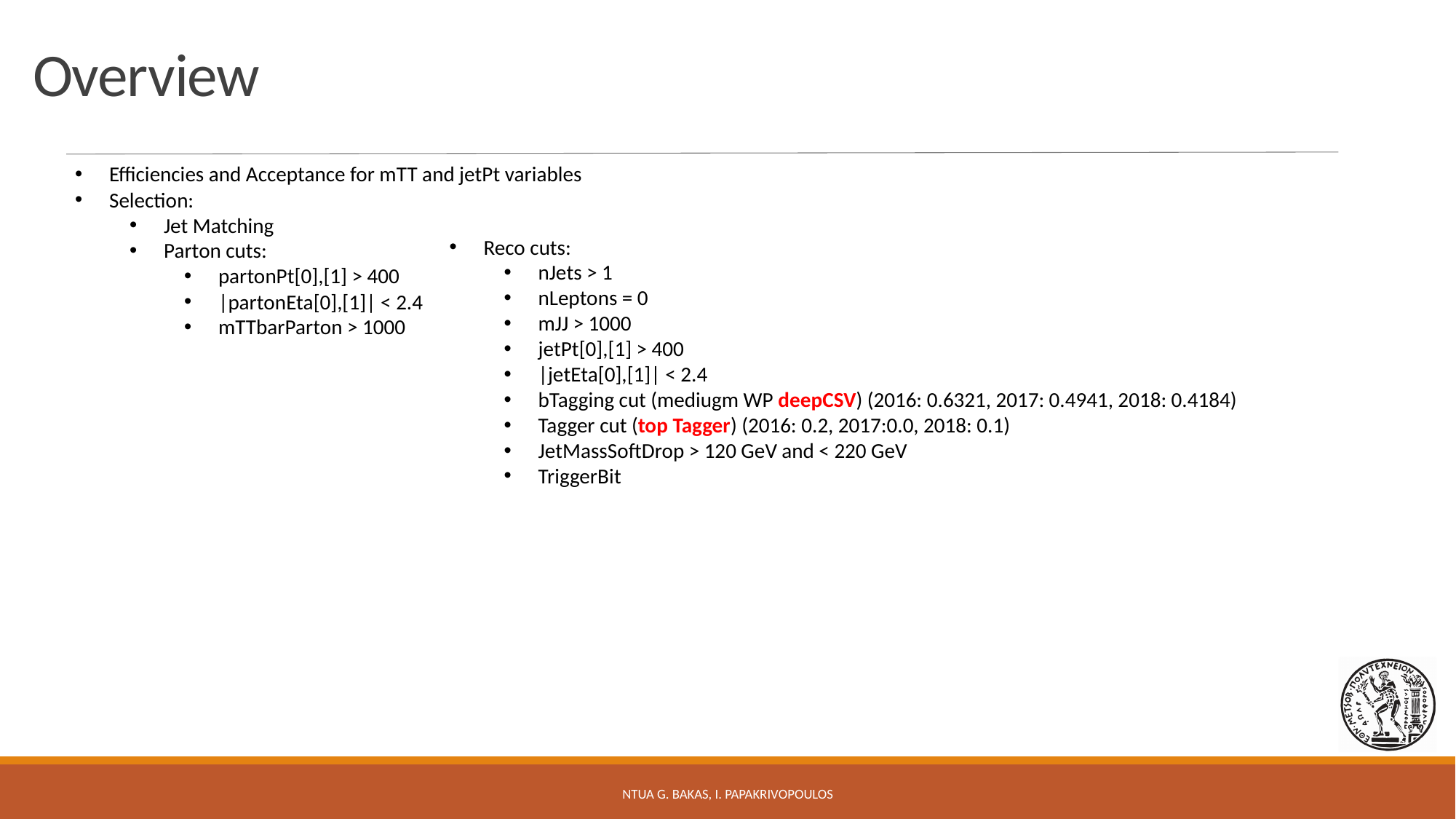

Overview
Efficiencies and Acceptance for mTT and jetPt variables
Selection:
Jet Matching
Parton cuts:
partonPt[0],[1] > 400
|partonEta[0],[1]| < 2.4
mTTbarParton > 1000

Reco cuts:
nJets > 1
nLeptons = 0
mJJ > 1000
jetPt[0],[1] > 400
|jetEta[0],[1]| < 2.4
bTagging cut (mediugm WP deepCSV) (2016: 0.6321, 2017: 0.4941, 2018: 0.4184)
Tagger cut (top Tagger) (2016: 0.2, 2017:0.0, 2018: 0.1)
JetMassSoftDrop > 120 GeV and < 220 GeV
TriggerBit

NTUA G. Bakas, I. Papakrivopoulos